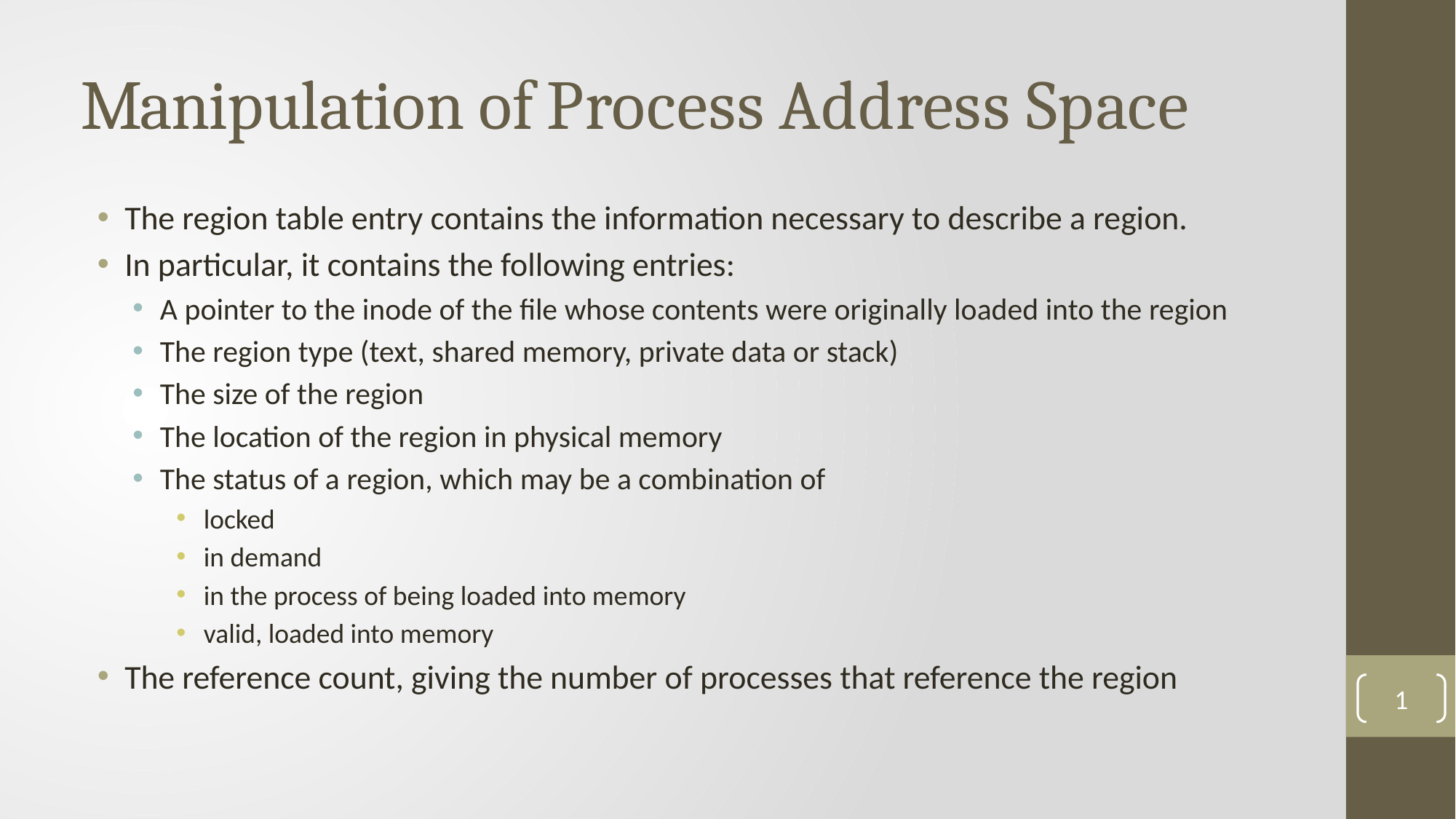

# Manipulation of Process Address Space
The region table entry contains the information necessary to describe a region.
In particular, it contains the following entries:
A pointer to the inode of the file whose contents were originally loaded into the region
The region type (text, shared memory, private data or stack)
The size of the region
The location of the region in physical memory
The status of a region, which may be a combination of
locked
in demand
in the process of being loaded into memory
valid, loaded into memory
The reference count, giving the number of processes that reference the region
1